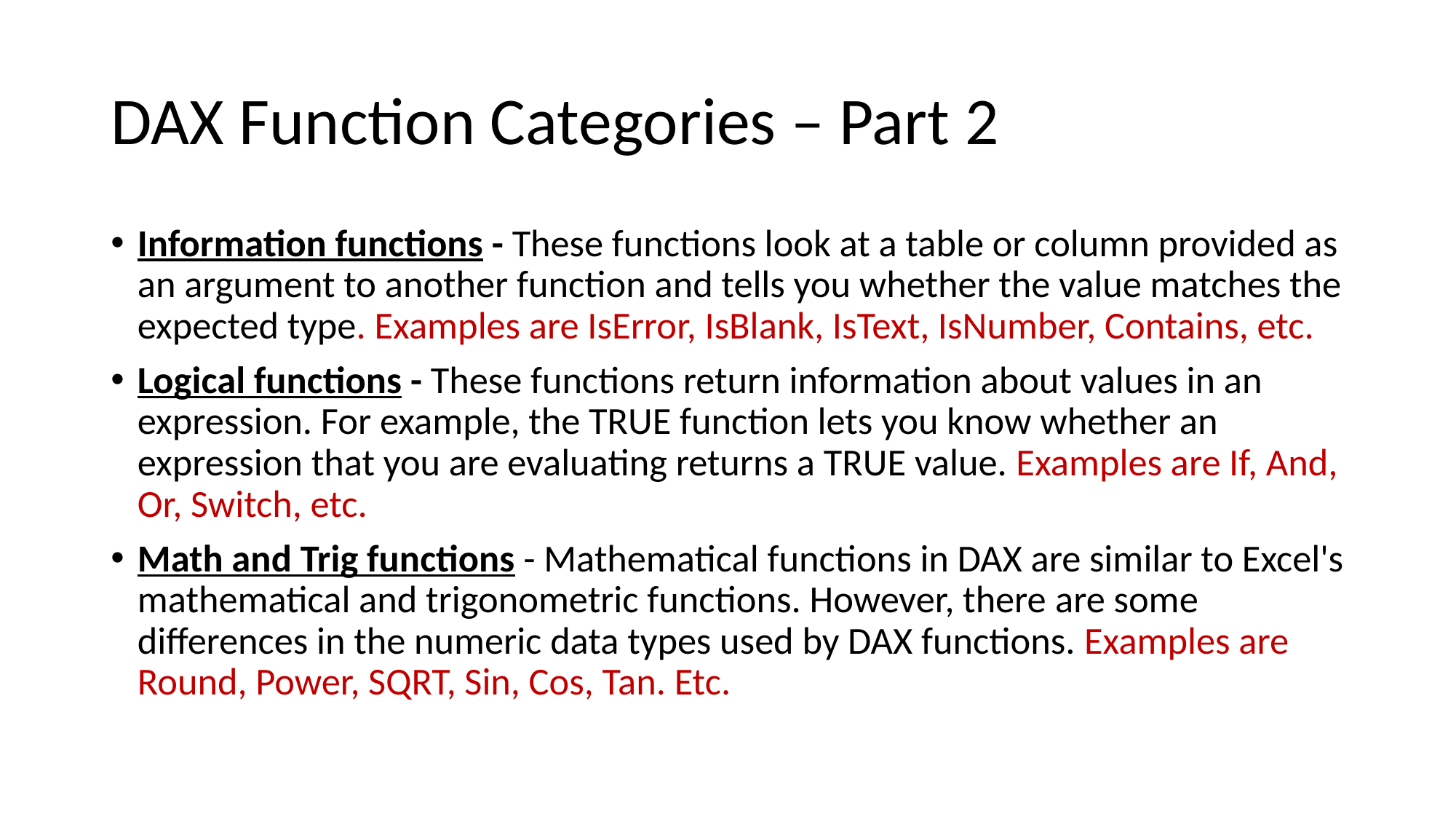

# DAX Function Categories – Part 2
Information functions - These functions look at a table or column provided as an argument to another function and tells you whether the value matches the expected type. Examples are IsError, IsBlank, IsText, IsNumber, Contains, etc.
Logical functions - These functions return information about values in an expression. For example, the TRUE function lets you know whether an expression that you are evaluating returns a TRUE value. Examples are If, And, Or, Switch, etc.
Math and Trig functions - Mathematical functions in DAX are similar to Excel's mathematical and trigonometric functions. However, there are some differences in the numeric data types used by DAX functions. Examples are Round, Power, SQRT, Sin, Cos, Tan. Etc.